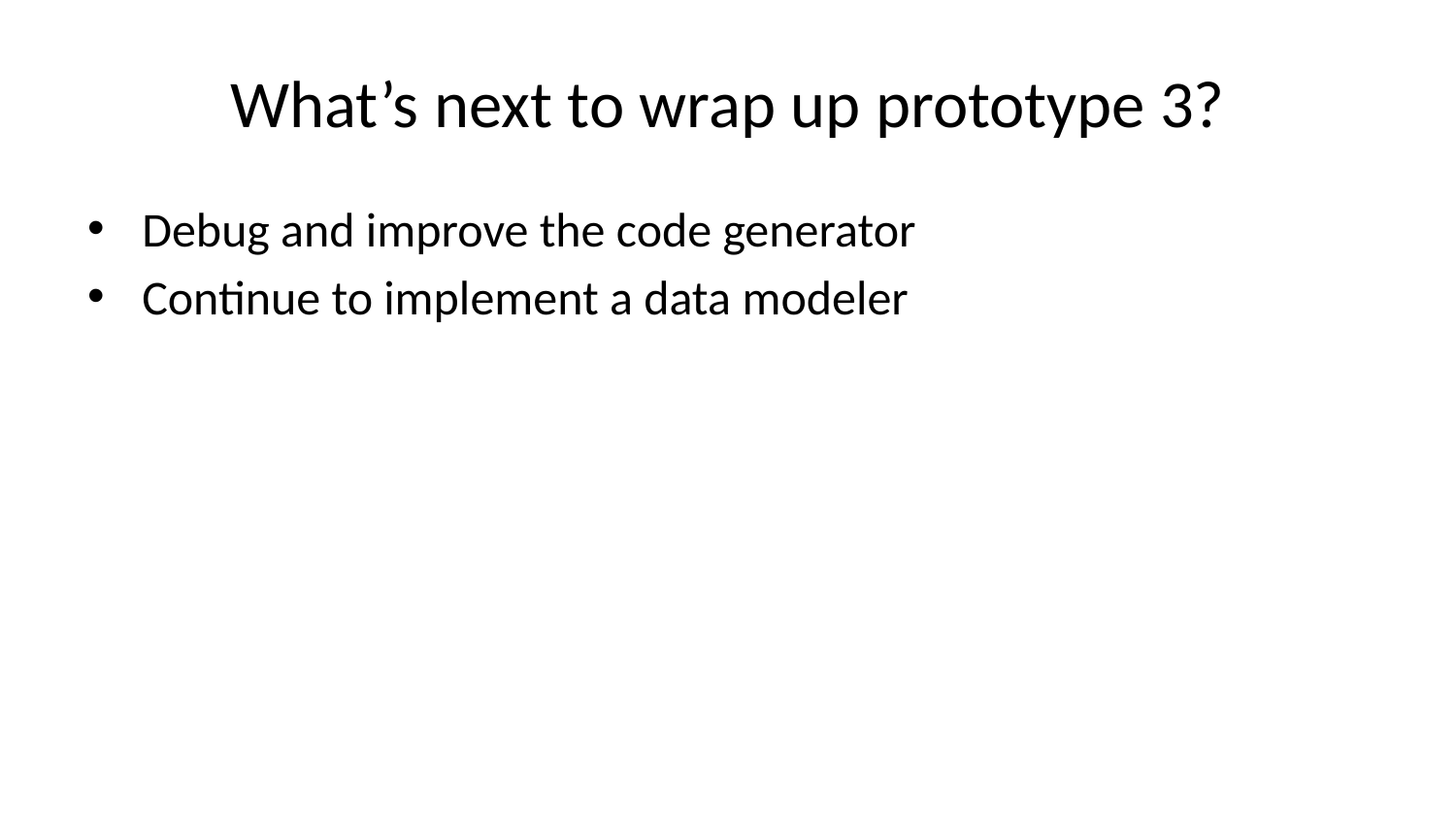

# What’s next to wrap up prototype 3?
Debug and improve the code generator
Continue to implement a data modeler